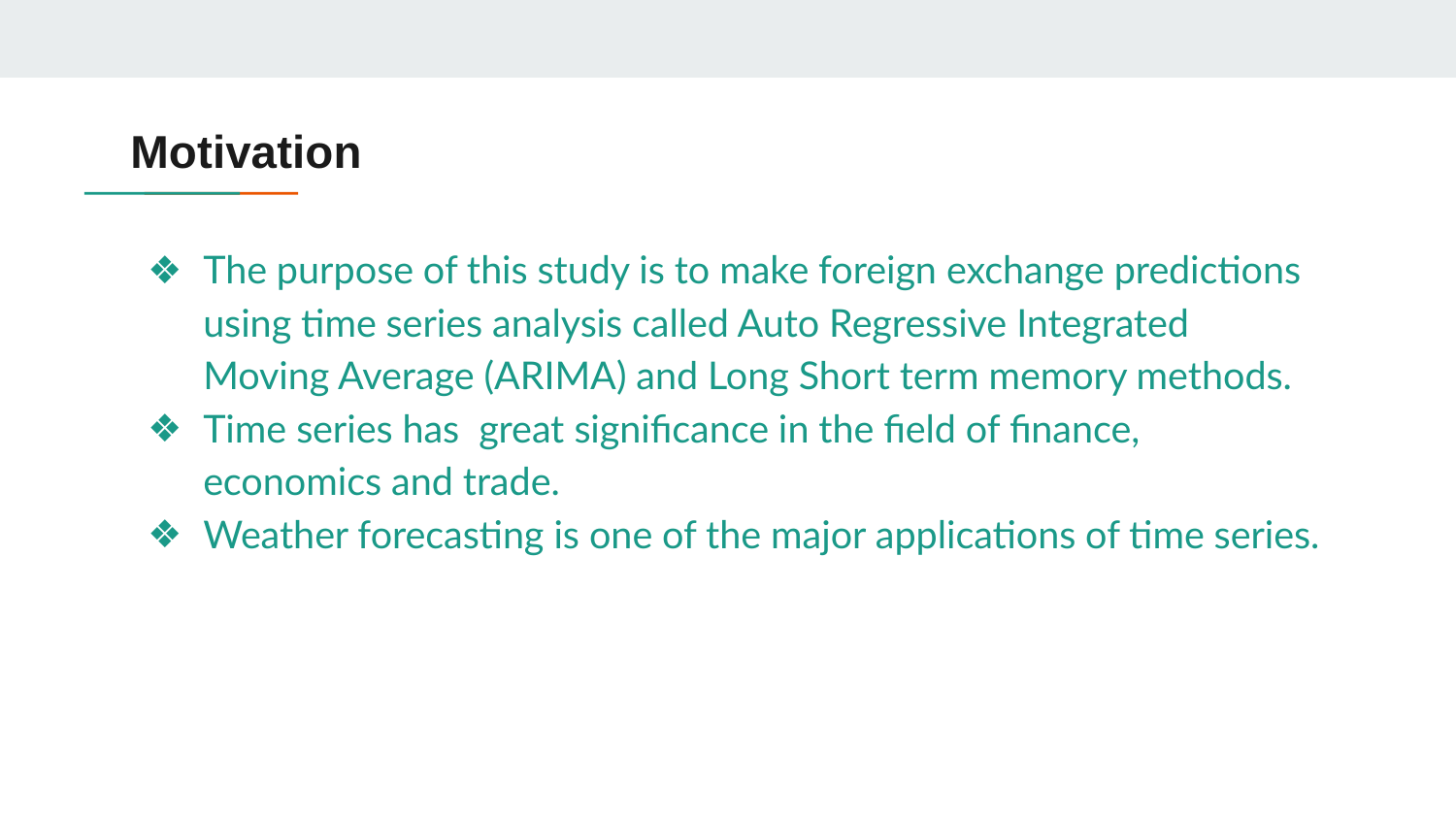

# Motivation
The purpose of this study is to make foreign exchange predictions using time series analysis called Auto Regressive Integrated Moving Average (ARIMA) and Long Short term memory methods.
Time series has  great significance in the field of finance, economics and trade.
Weather forecasting is one of the major applications of time series.